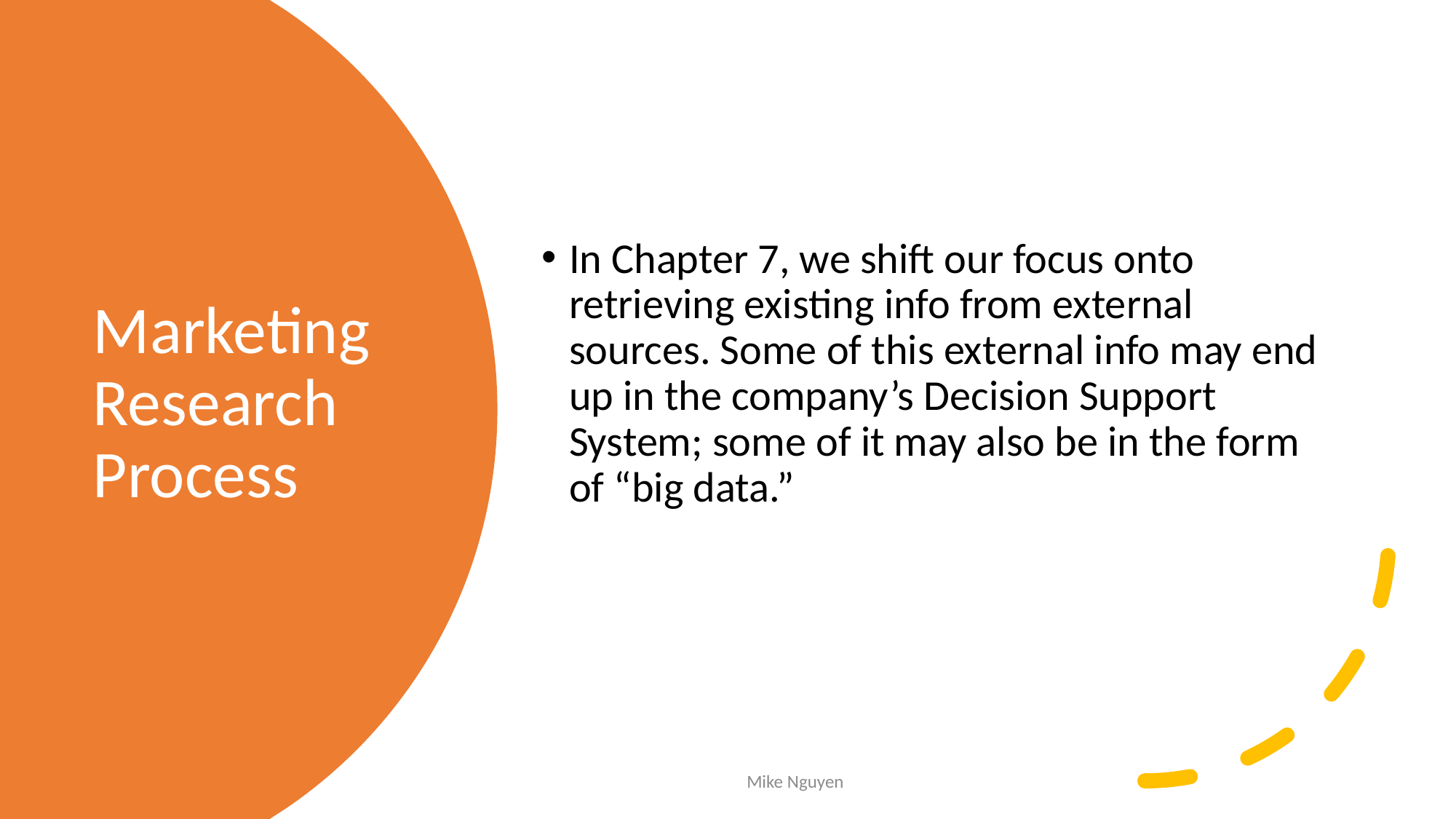

In Chapter 7, we shift our focus onto retrieving existing info from external sources. Some of this external info may end up in the company’s Decision Support System; some of it may also be in the form of “big data.”

# Marketing Research Process

Mike Nguyen